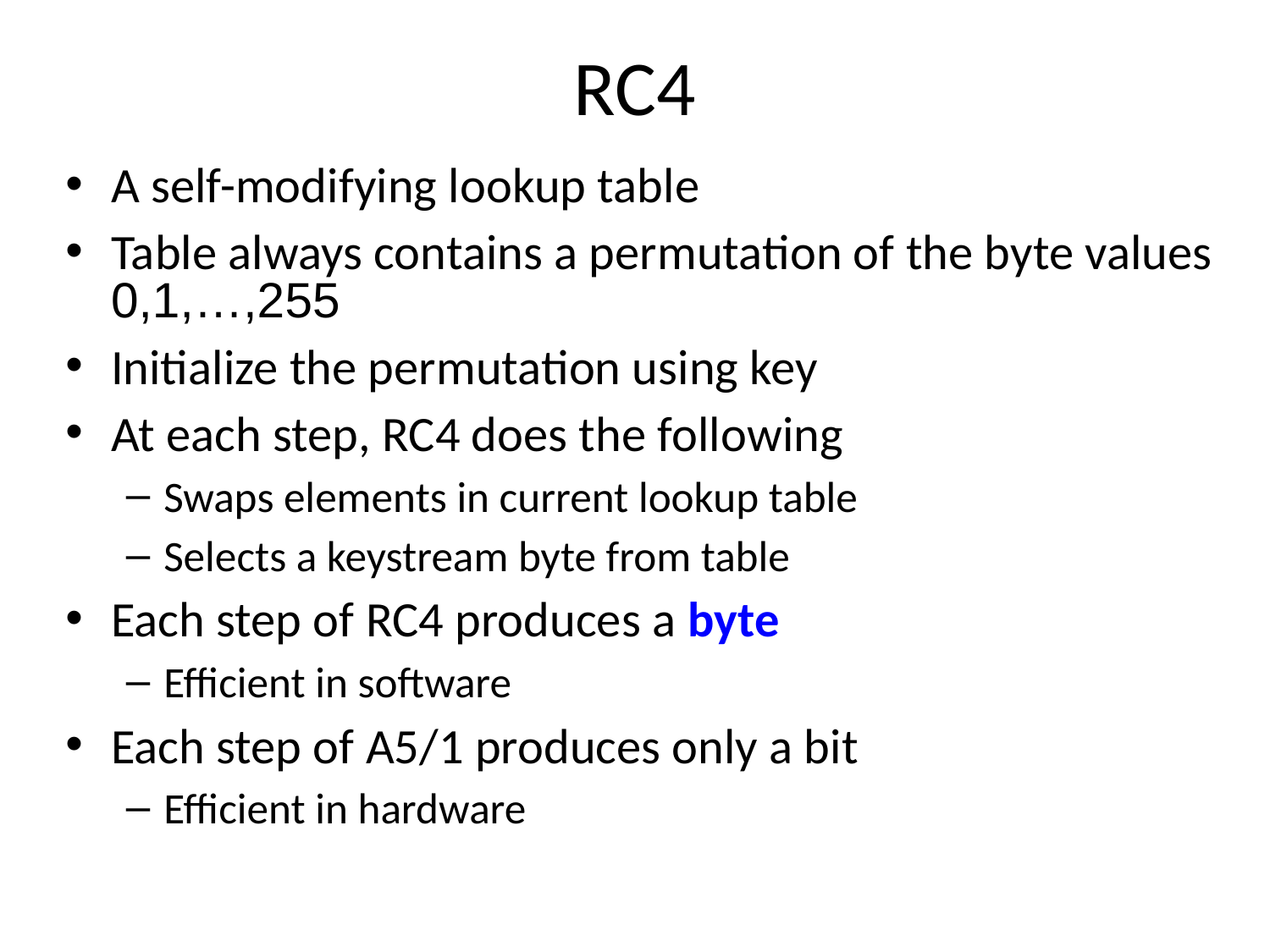

# RC4
A self-modifying lookup table
Table always contains a permutation of the byte values 0,1,…,255
Initialize the permutation using key
At each step, RC4 does the following
Swaps elements in current lookup table
Selects a keystream byte from table
Each step of RC4 produces a byte
Efficient in software
Each step of A5/1 produces only a bit
Efficient in hardware